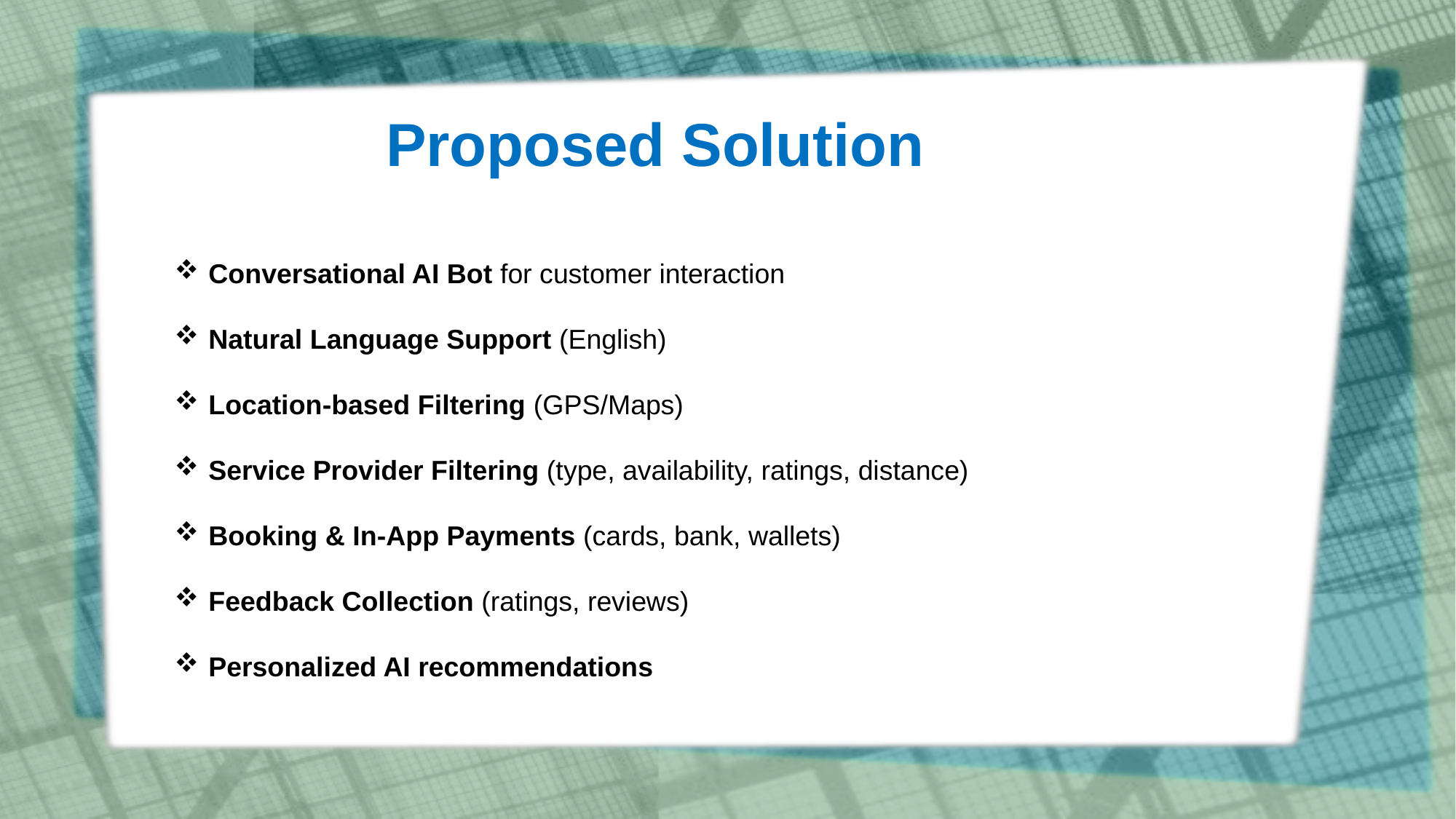

Proposed Solution

Conversational AI Bot for customer interaction

Natural Language Support (English)

Location-based Filtering (GPS/Maps)

Service Provider Filtering (type, availability, ratings, distance)

Booking & In-App Payments (cards, bank, wallets)

Feedback Collection (ratings, reviews)

Personalized AI recommendations